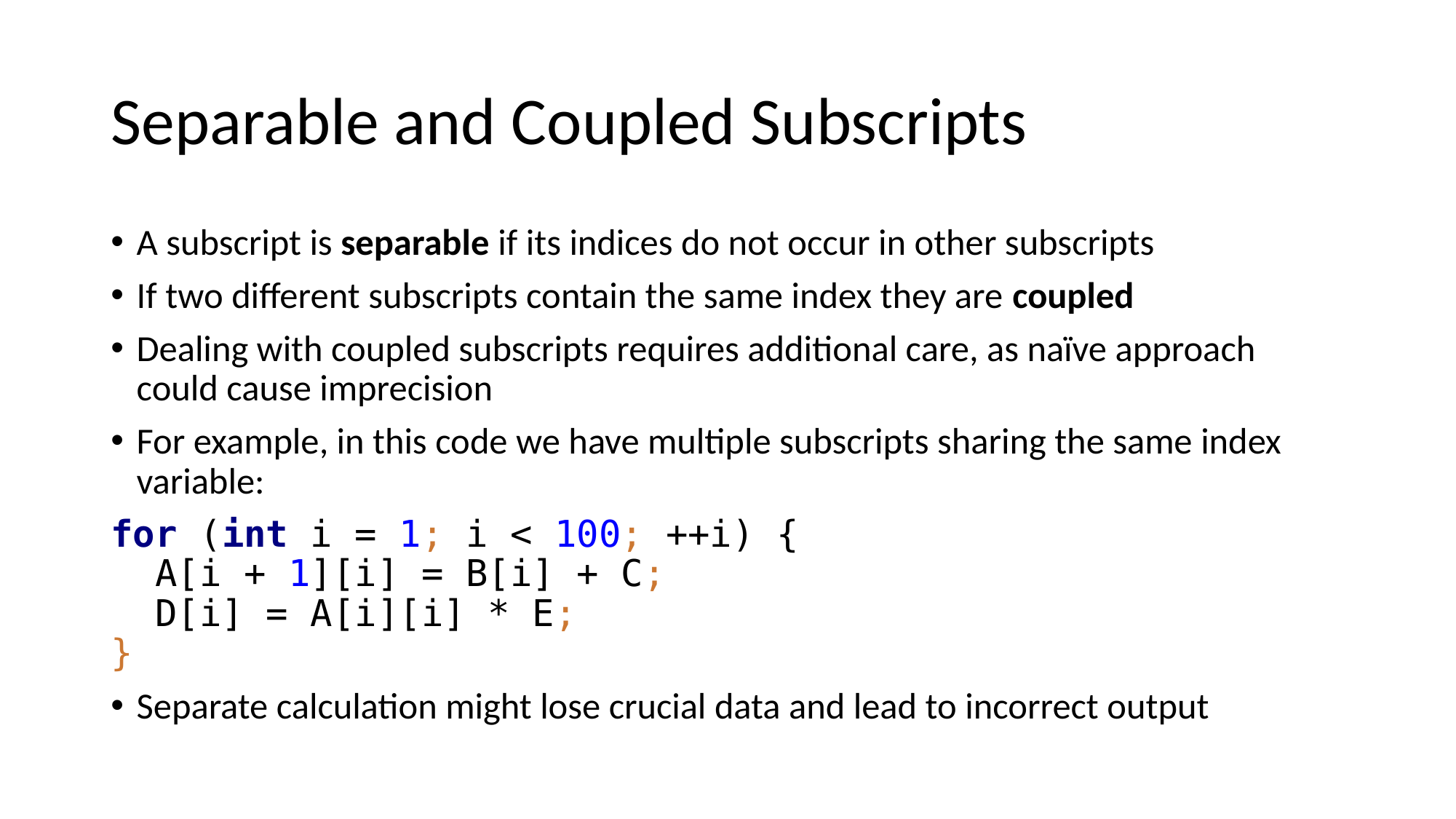

# Separable and Coupled Subscripts
A subscript is separable if its indices do not occur in other subscripts
If two different subscripts contain the same index they are coupled
Dealing with coupled subscripts requires additional care, as naïve approach could cause imprecision
For example, in this code we have multiple subscripts sharing the same index variable:
for (int i = 1; i < 100; ++i) {
  A[i + 1][i] = B[i] + C;
  D[i] = A[i][i] * E;
}
Separate calculation might lose crucial data and lead to incorrect output